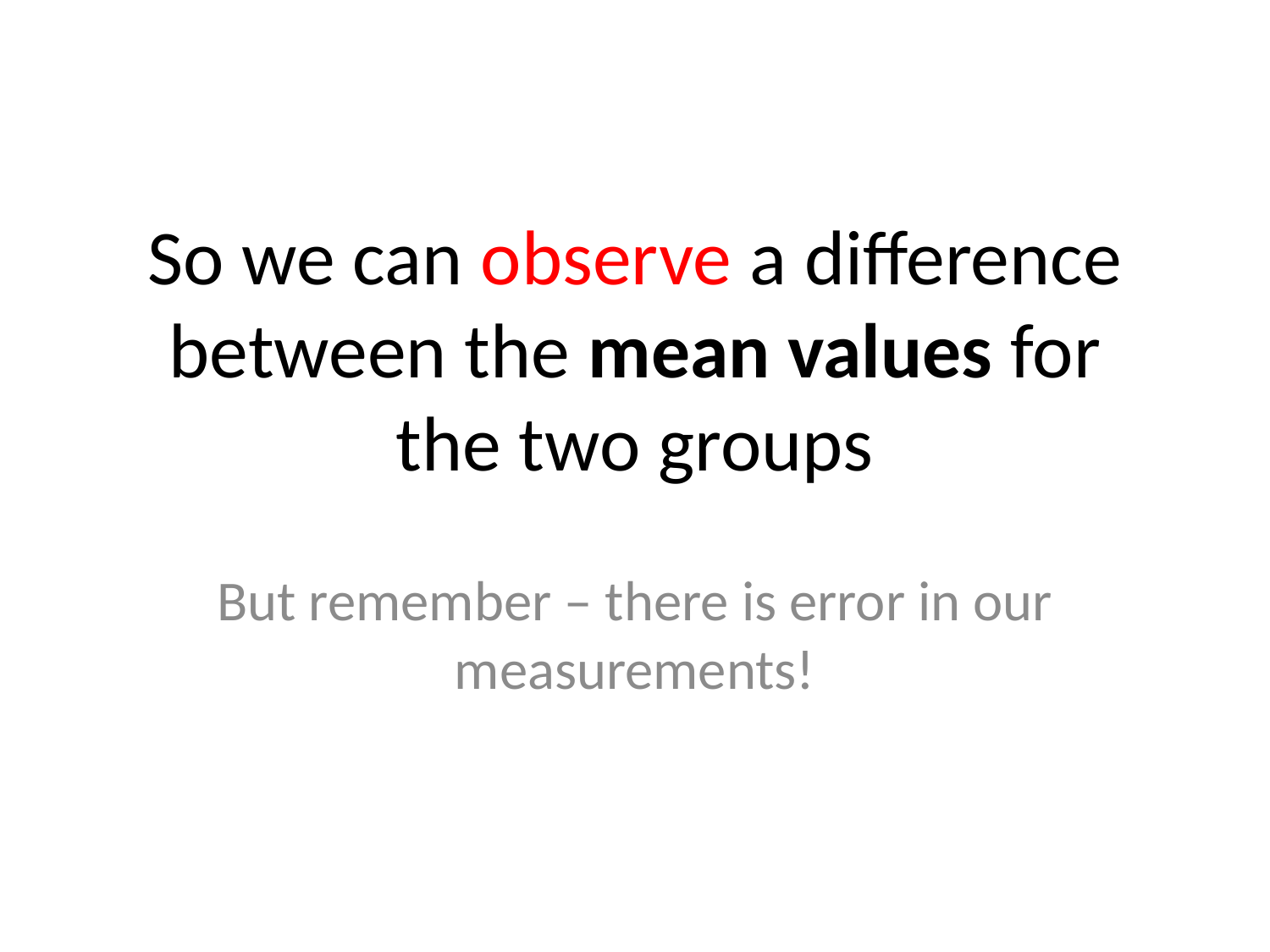

# So we can observe a difference between the mean values for the two groups
But remember – there is error in our measurements!